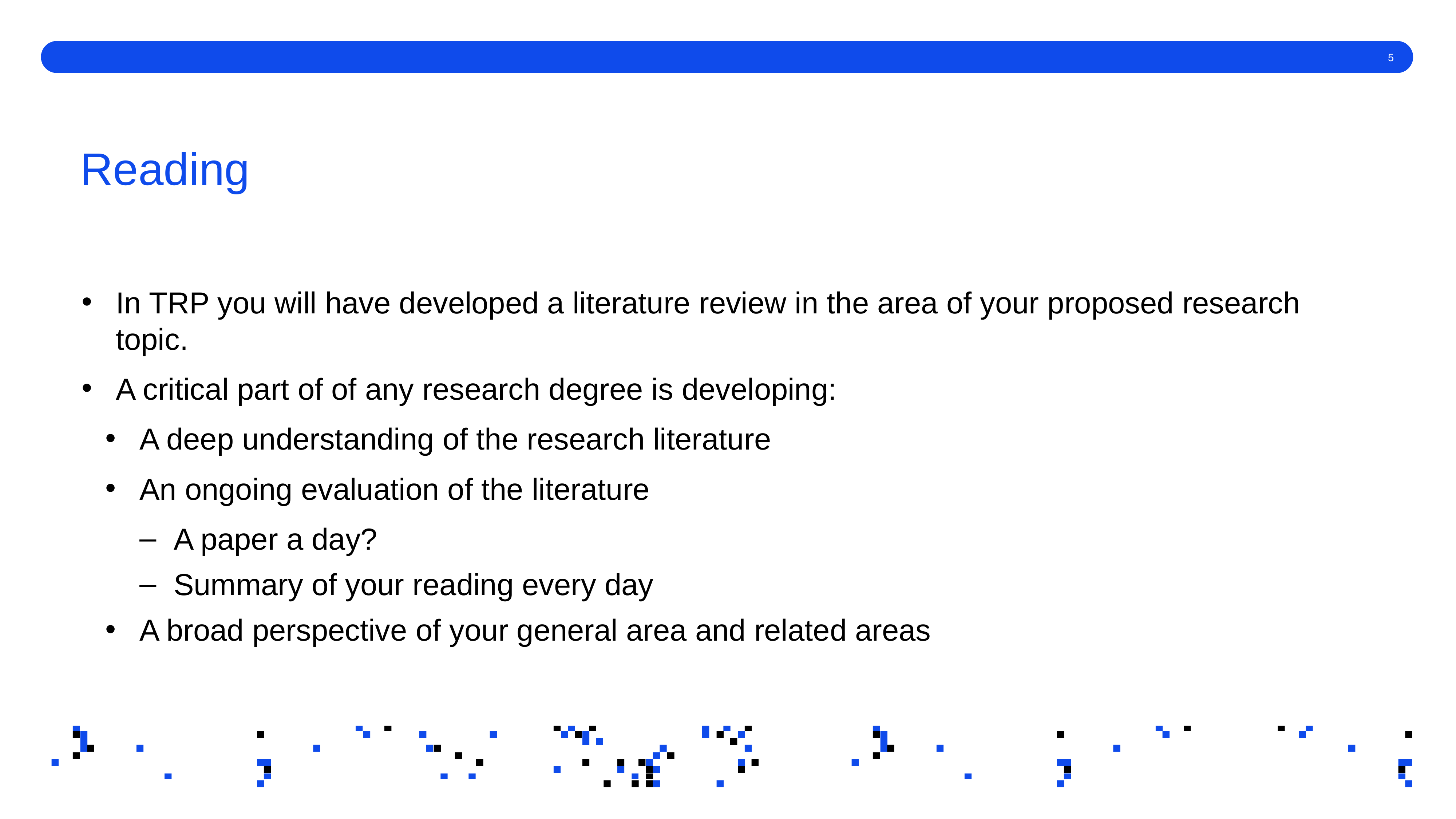

# Reading
In TRP you will have developed a literature review in the area of your proposed research topic.
A critical part of of any research degree is developing:
A deep understanding of the research literature
An ongoing evaluation of the literature
A paper a day?
Summary of your reading every day
A broad perspective of your general area and related areas